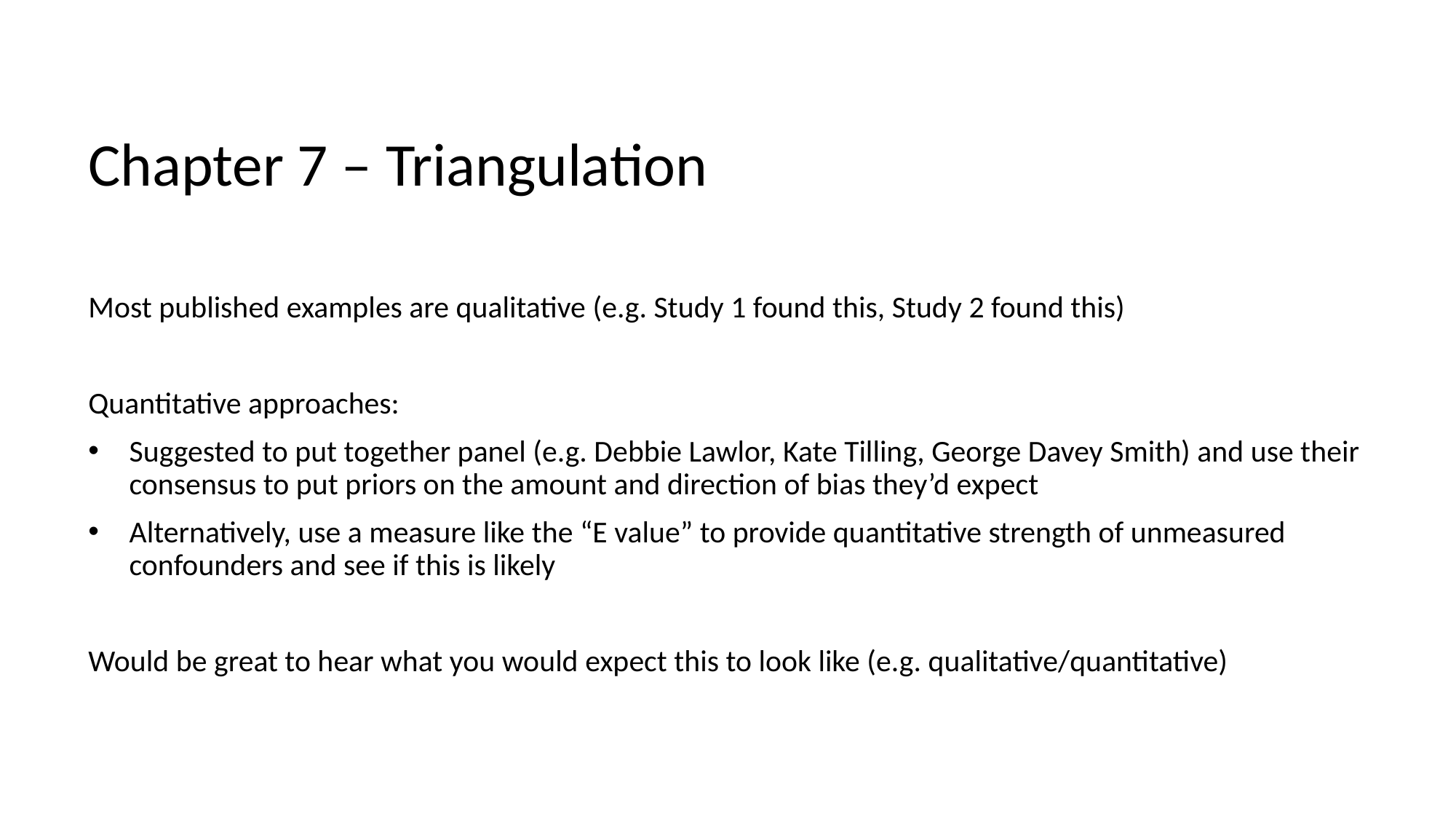

# Chapter 7 – Triangulation
Most published examples are qualitative (e.g. Study 1 found this, Study 2 found this)

Quantitative approaches:
Suggested to put together panel (e.g. Debbie Lawlor, Kate Tilling, George Davey Smith) and use their consensus to put priors on the amount and direction of bias they’d expect
Alternatively, use a measure like the “E value” to provide quantitative strength of unmeasured confounders and see if this is likely

Would be great to hear what you would expect this to look like (e.g. qualitative/quantitative)